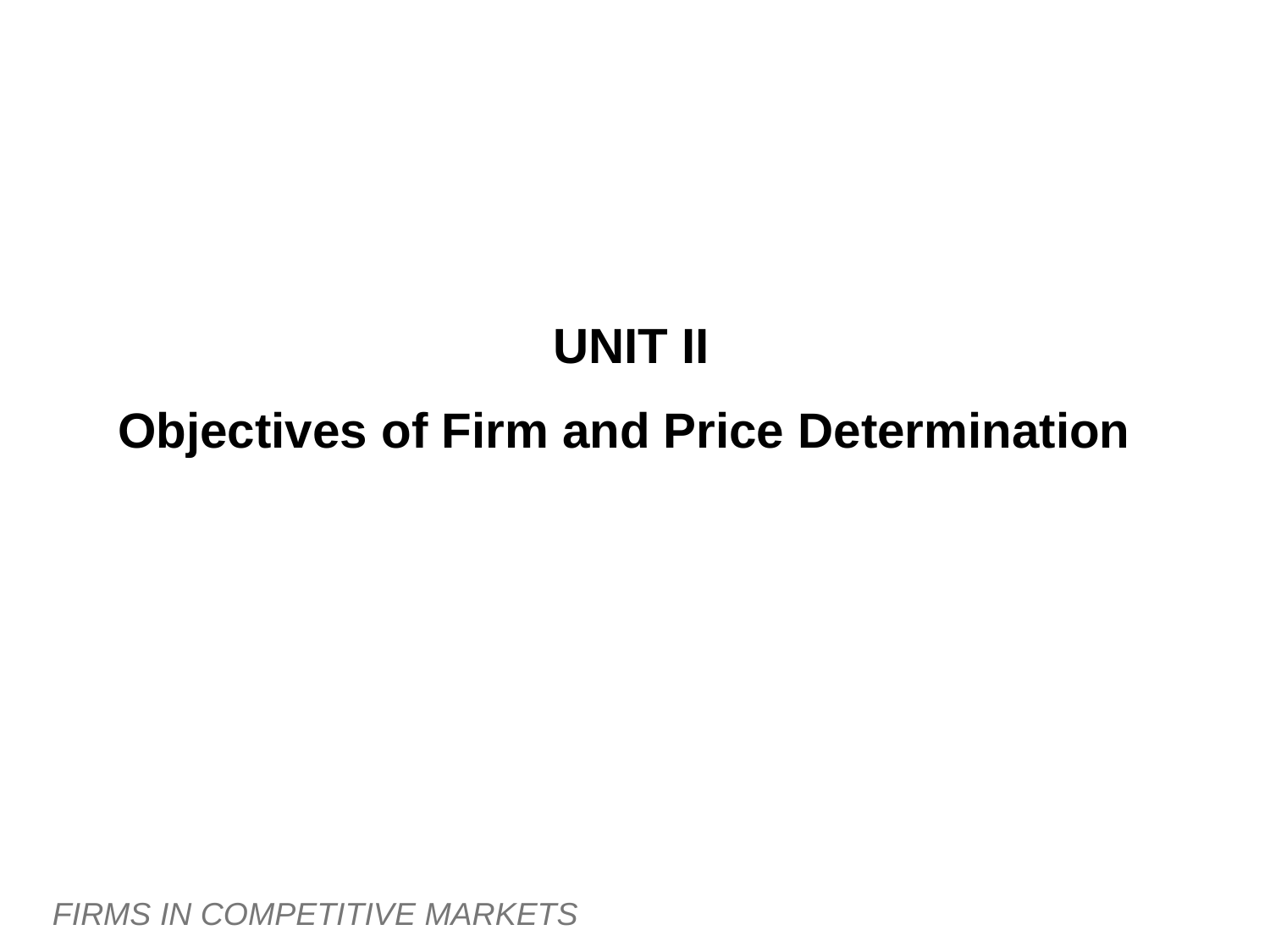

UNIT II
Objectives of Firm and Price Determination
FIRMS IN COMPETITIVE MARKETS